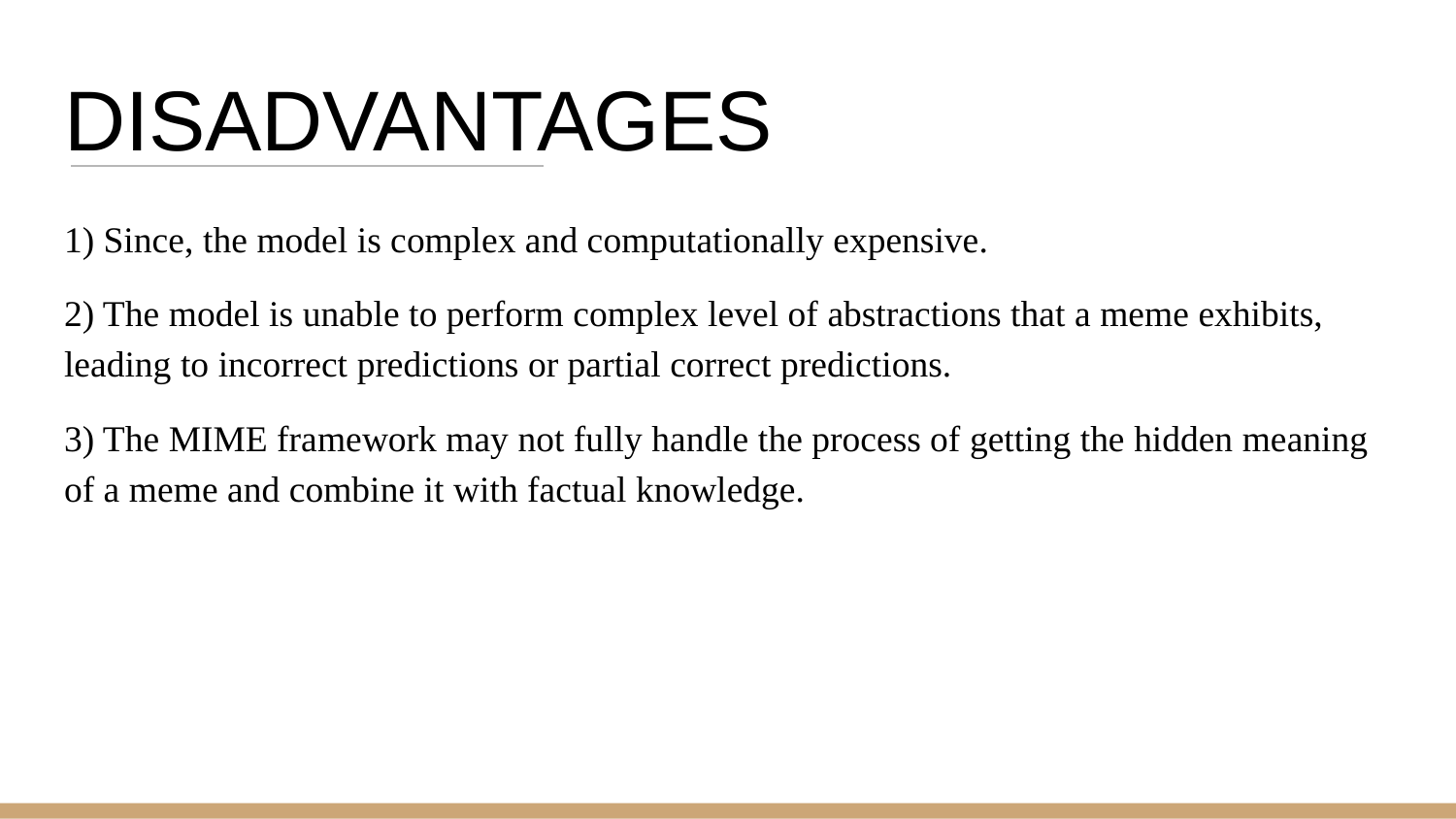

# DISADVANTAGES
1) Since, the model is complex and computationally expensive.
2) The model is unable to perform complex level of abstractions that a meme exhibits, leading to incorrect predictions or partial correct predictions.
3) The MIME framework may not fully handle the process of getting the hidden meaning of a meme and combine it with factual knowledge.